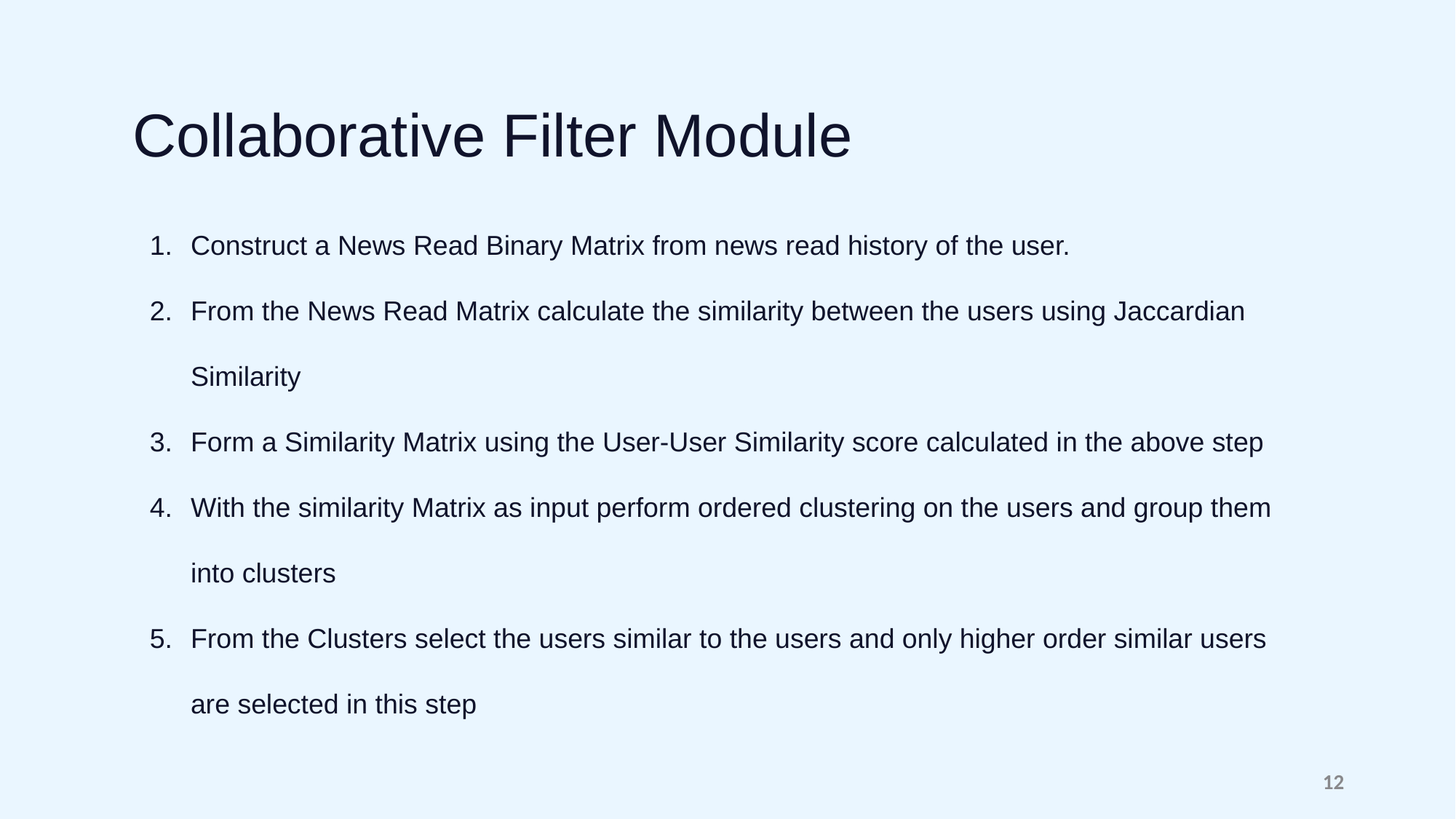

Collaborative Filter Module
Construct a News Read Binary Matrix from news read history of the user.
From the News Read Matrix calculate the similarity between the users using Jaccardian Similarity
Form a Similarity Matrix using the User-User Similarity score calculated in the above step
With the similarity Matrix as input perform ordered clustering on the users and group them into clusters
From the Clusters select the users similar to the users and only higher order similar users are selected in this step

12